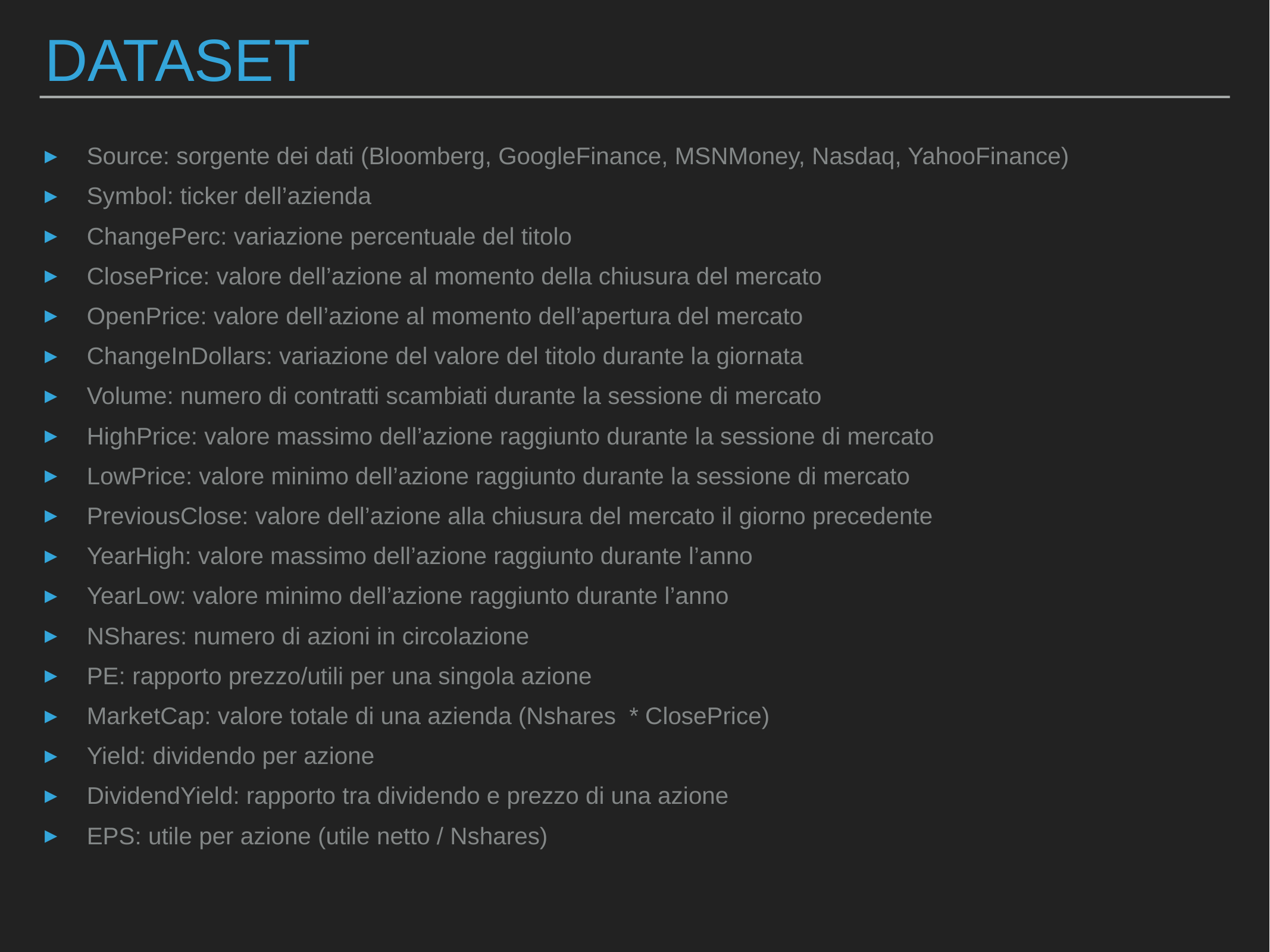

# DATASET
Source: sorgente dei dati (Bloomberg, GoogleFinance, MSNMoney, Nasdaq, YahooFinance)
Symbol: ticker dell’azienda
ChangePerc: variazione percentuale del titolo
ClosePrice: valore dell’azione al momento della chiusura del mercato
OpenPrice: valore dell’azione al momento dell’apertura del mercato
ChangeInDollars: variazione del valore del titolo durante la giornata
Volume: numero di contratti scambiati durante la sessione di mercato
HighPrice: valore massimo dell’azione raggiunto durante la sessione di mercato
LowPrice: valore minimo dell’azione raggiunto durante la sessione di mercato
PreviousClose: valore dell’azione alla chiusura del mercato il giorno precedente
YearHigh: valore massimo dell’azione raggiunto durante l’anno
YearLow: valore minimo dell’azione raggiunto durante l’anno
NShares: numero di azioni in circolazione
PE: rapporto prezzo/utili per una singola azione
MarketCap: valore totale di una azienda (Nshares  * ClosePrice)
Yield: dividendo per azione
DividendYield: rapporto tra dividendo e prezzo di una azione
EPS: utile per azione (utile netto / Nshares)